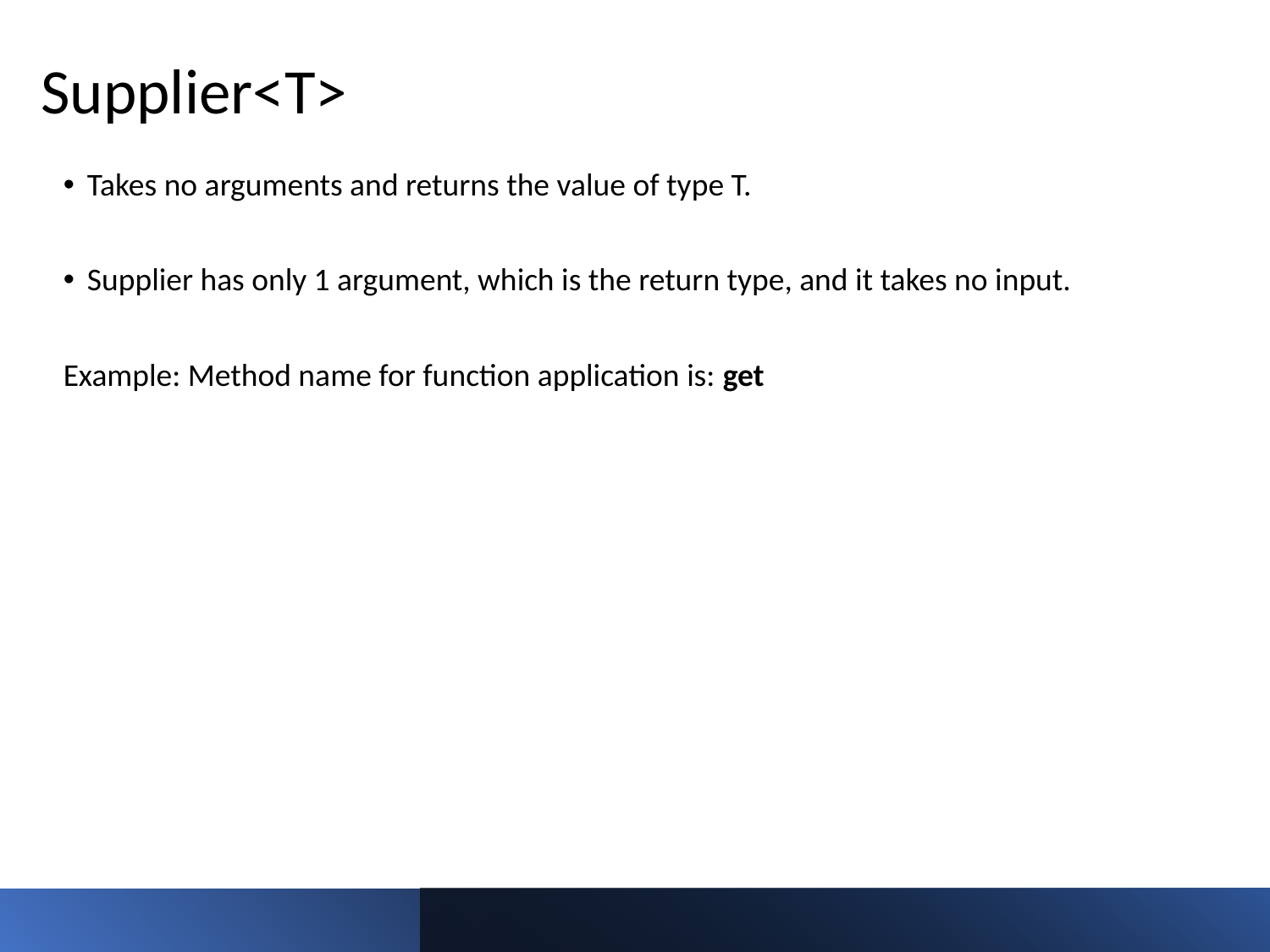

Supplier<T>
Takes no arguments and returns the value of type T.

Supplier has only 1 argument, which is the return type, and it takes no input.

Example: Method name for function application is: get